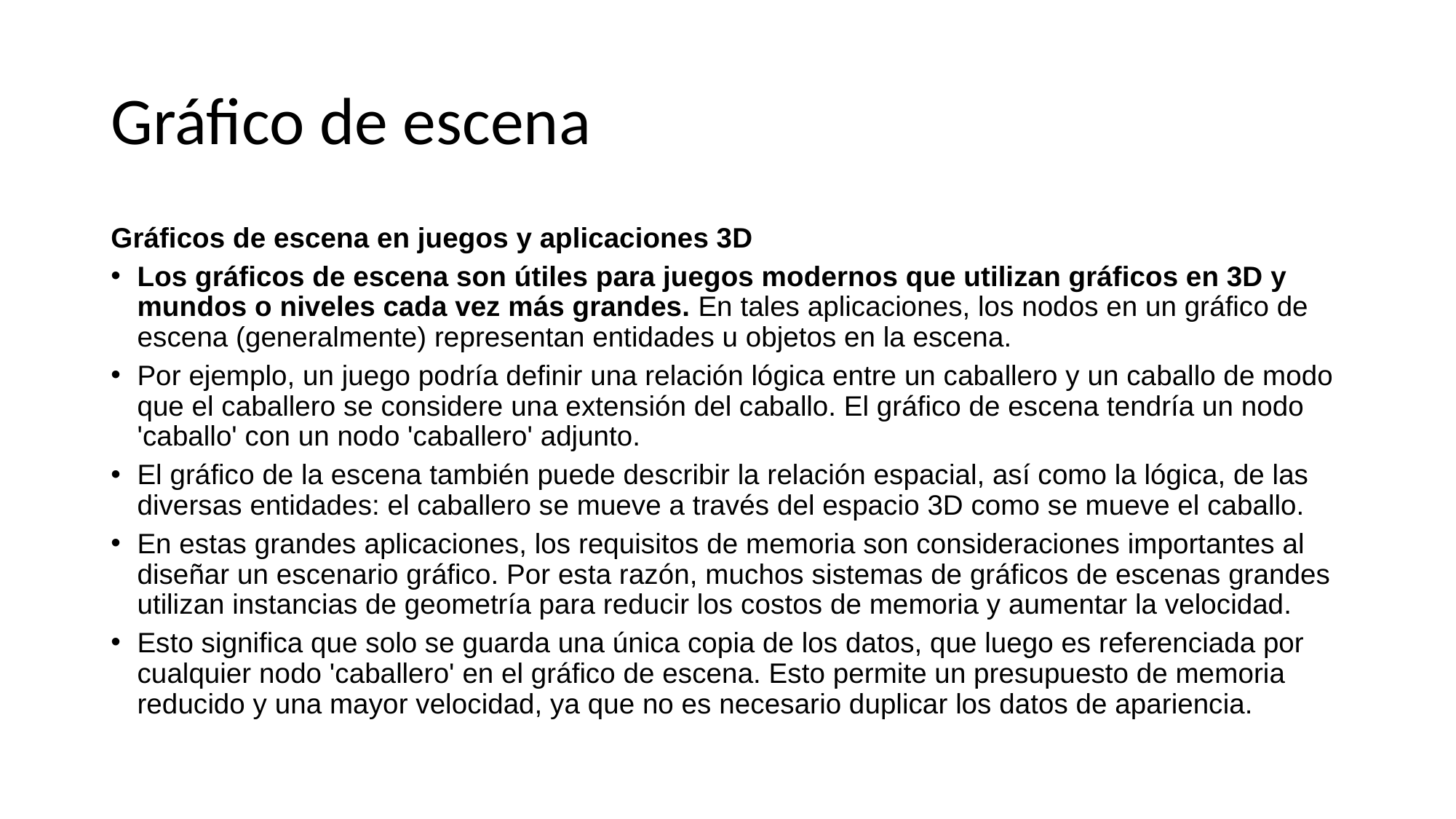

# Gráfico de escena
Gráficos de escena en juegos y aplicaciones 3D
Los gráficos de escena son útiles para juegos modernos que utilizan gráficos en 3D y mundos o niveles cada vez más grandes. En tales aplicaciones, los nodos en un gráfico de escena (generalmente) representan entidades u objetos en la escena.
Por ejemplo, un juego podría definir una relación lógica entre un caballero y un caballo de modo que el caballero se considere una extensión del caballo. El gráfico de escena tendría un nodo 'caballo' con un nodo 'caballero' adjunto.
El gráfico de la escena también puede describir la relación espacial, así como la lógica, de las diversas entidades: el caballero se mueve a través del espacio 3D como se mueve el caballo.
En estas grandes aplicaciones, los requisitos de memoria son consideraciones importantes al diseñar un escenario gráfico. Por esta razón, muchos sistemas de gráficos de escenas grandes utilizan instancias de geometría para reducir los costos de memoria y aumentar la velocidad.
Esto significa que solo se guarda una única copia de los datos, que luego es referenciada por cualquier nodo 'caballero' en el gráfico de escena. Esto permite un presupuesto de memoria reducido y una mayor velocidad, ya que no es necesario duplicar los datos de apariencia.